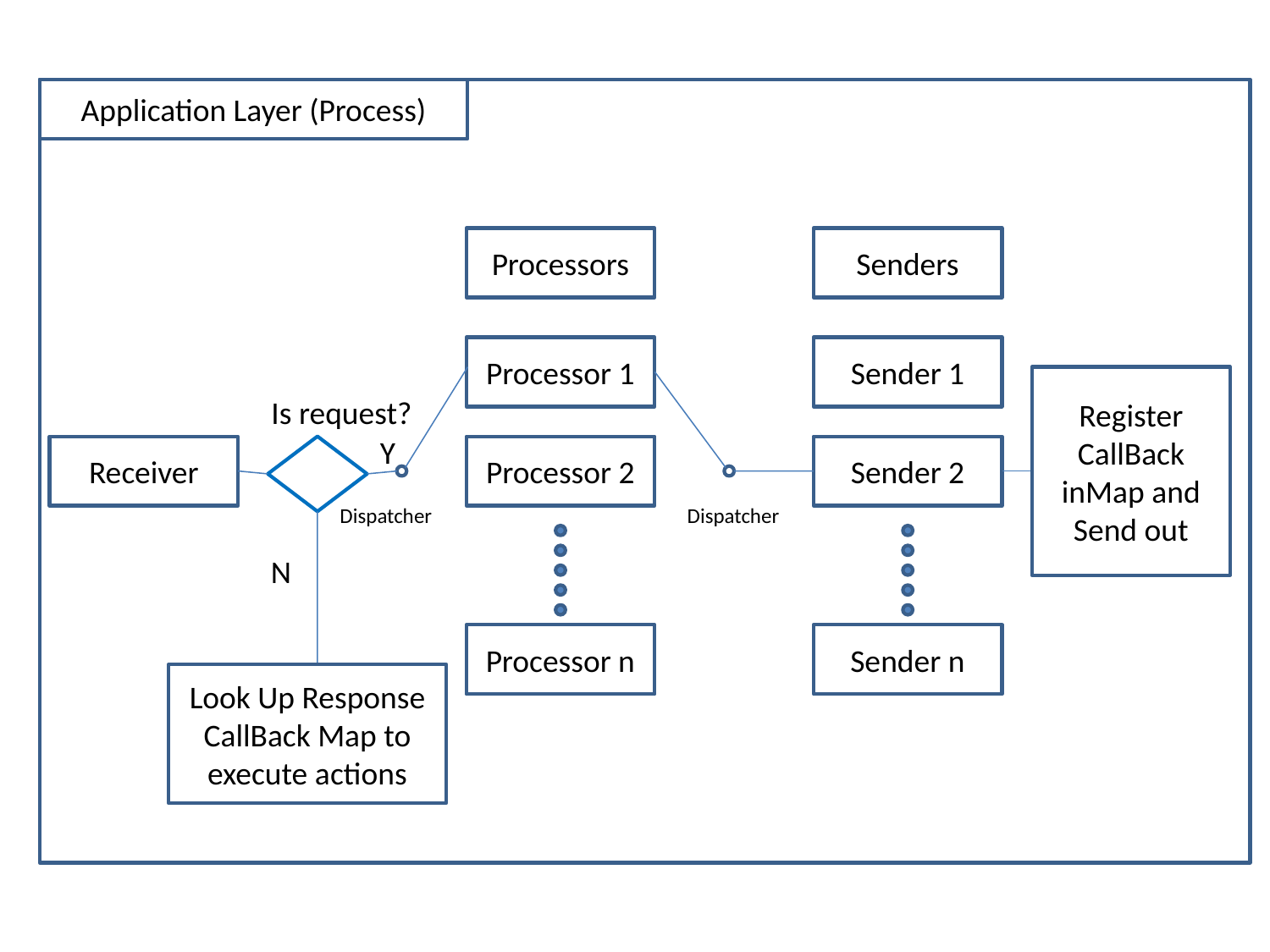

Application Layer (Process)
ads
Processors
Senders
Processor 1
Sender 1
Register CallBack inMap and Send out
Is request?
Y
Receiver

Processor 2
Sender 2

Dispatcher
Dispatcher

N

Processor n
Sender n
Look Up Response CallBack Map to execute actions